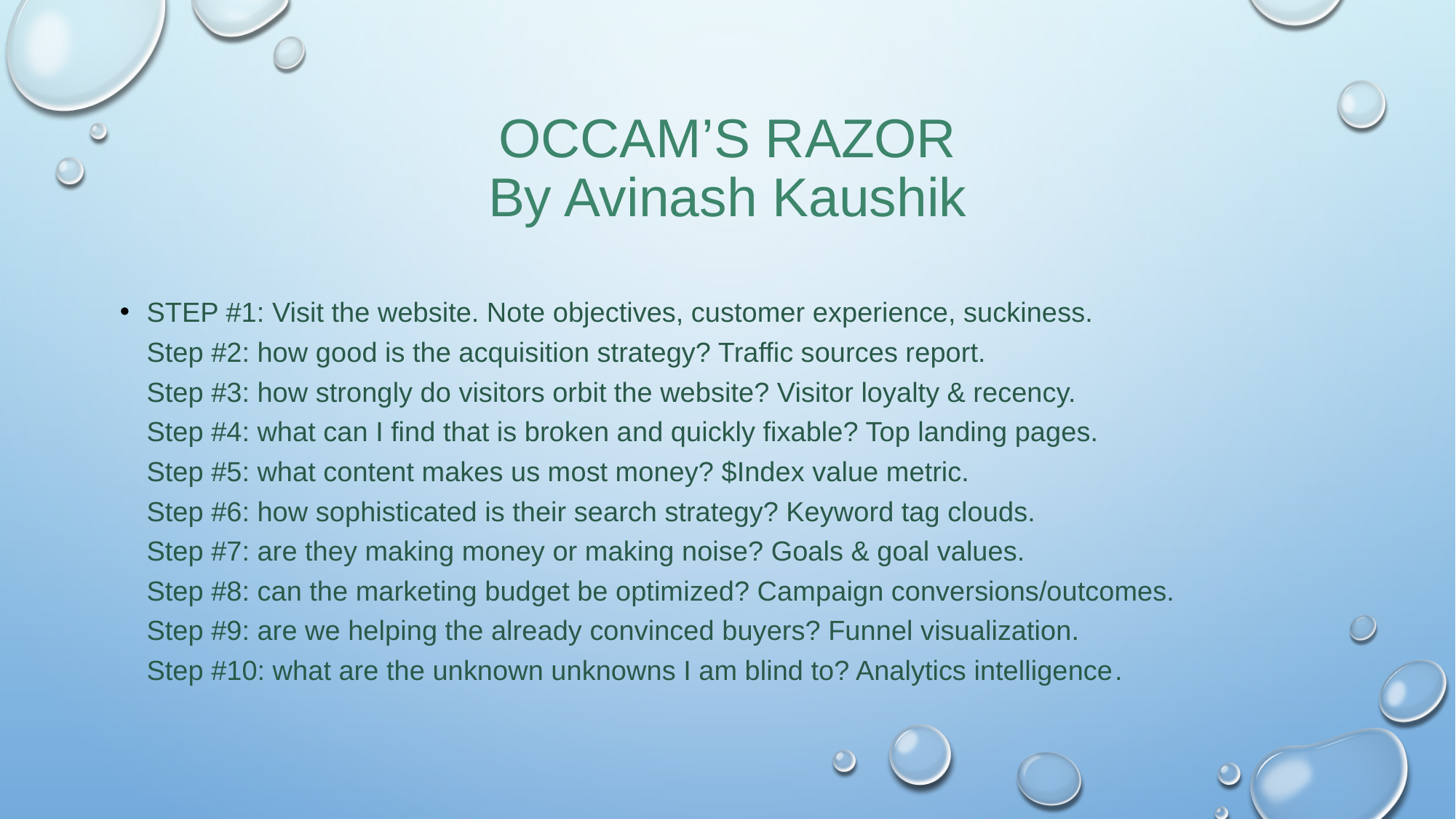

# Occam’s razor By Avinash Kaushik
Step #1: Visit the website. Note objectives, customer experience, suckiness. 
Step #2: how good is the acquisition strategy? Traffic sources report. 
Step #3: how strongly do visitors orbit the website? Visitor loyalty & recency. 
Step #4: what can I find that is broken and quickly fixable? Top landing pages. 
Step #5: what content makes us most money? $Index value metric. 
Step #6: how sophisticated is their search strategy? Keyword tag clouds. 
Step #7: are they making money or making noise? Goals & goal values. 
Step #8: can the marketing budget be optimized? Campaign conversions/outcomes. 
Step #9: are we helping the already convinced buyers? Funnel visualization. 
Step #10: what are the unknown unknowns I am blind to? Analytics intelligence.